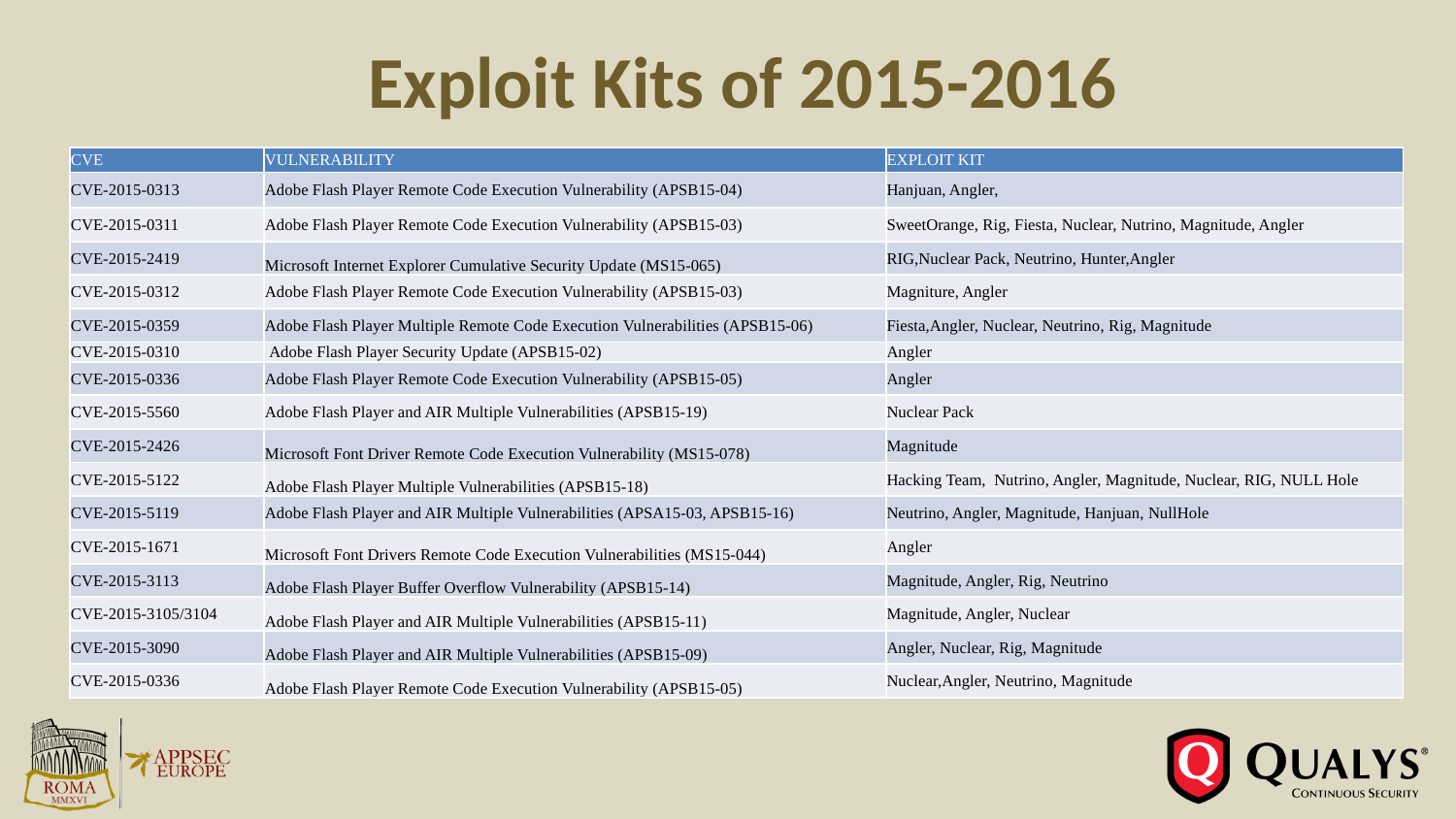

# Exploit Kits of 2015-2016
| CVE | VULNERABILITY | EXPLOIT KIT |
| --- | --- | --- |
| CVE-2015-0313 | Adobe Flash Player Remote Code Execution Vulnerability (APSB15-04) | Hanjuan, Angler, |
| CVE-2015-0311 | Adobe Flash Player Remote Code Execution Vulnerability (APSB15-03) | SweetOrange, Rig, Fiesta, Nuclear, Nutrino, Magnitude, Angler |
| CVE-2015-2419 | Microsoft Internet Explorer Cumulative Security Update (MS15-065) | RIG,Nuclear Pack, Neutrino, Hunter,Angler |
| CVE-2015-0312 | Adobe Flash Player Remote Code Execution Vulnerability (APSB15-03) | Magniture, Angler |
| CVE-2015-0359 | Adobe Flash Player Multiple Remote Code Execution Vulnerabilities (APSB15-06) | Fiesta,Angler, Nuclear, Neutrino, Rig, Magnitude |
| CVE-2015-0310 | Adobe Flash Player Security Update (APSB15-02) | Angler |
| CVE-2015-0336 | Adobe Flash Player Remote Code Execution Vulnerability (APSB15-05) | Angler |
| CVE-2015-5560 | Adobe Flash Player and AIR Multiple Vulnerabilities (APSB15-19) | Nuclear Pack |
| CVE-2015-2426 | Microsoft Font Driver Remote Code Execution Vulnerability (MS15-078) | Magnitude |
| CVE-2015-5122 | Adobe Flash Player Multiple Vulnerabilities (APSB15-18) | Hacking Team, Nutrino, Angler, Magnitude, Nuclear, RIG, NULL Hole |
| CVE-2015-5119 | Adobe Flash Player and AIR Multiple Vulnerabilities (APSA15-03, APSB15-16) | Neutrino, Angler, Magnitude, Hanjuan, NullHole |
| CVE-2015-1671 | Microsoft Font Drivers Remote Code Execution Vulnerabilities (MS15-044) | Angler |
| CVE-2015-3113 | Adobe Flash Player Buffer Overflow Vulnerability (APSB15-14) | Magnitude, Angler, Rig, Neutrino |
| CVE-2015-3105/3104 | Adobe Flash Player and AIR Multiple Vulnerabilities (APSB15-11) | Magnitude, Angler, Nuclear |
| CVE-2015-3090 | Adobe Flash Player and AIR Multiple Vulnerabilities (APSB15-09) | Angler, Nuclear, Rig, Magnitude |
| CVE-2015-0336 | Adobe Flash Player Remote Code Execution Vulnerability (APSB15-05) | Nuclear,Angler, Neutrino, Magnitude |